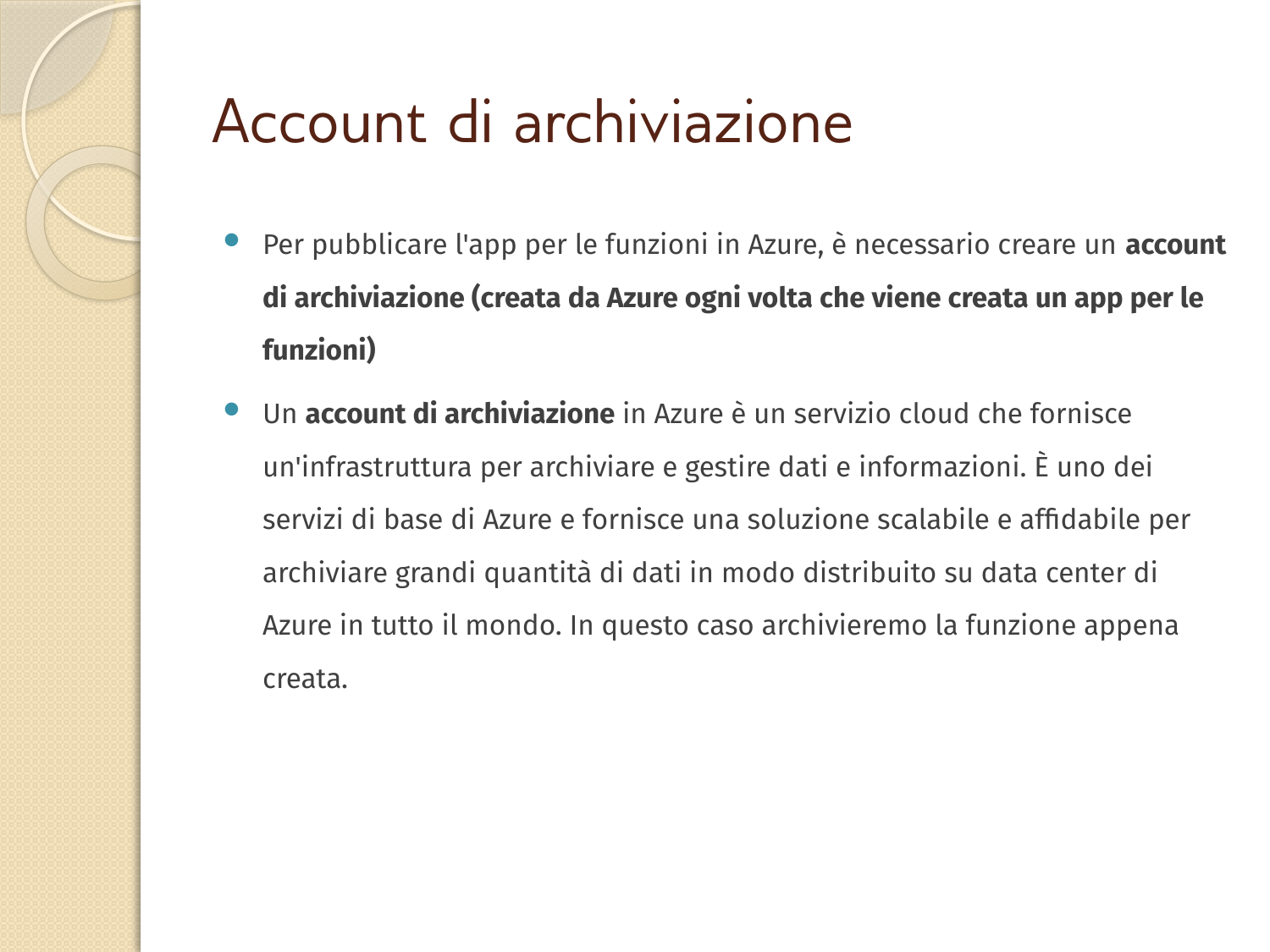

# Account di archiviazione
Per pubblicare l'app per le funzioni in Azure, è necessario creare un account di archiviazione (creata da Azure ogni volta che viene creata un app per le funzioni)
Un account di archiviazione in Azure è un servizio cloud che fornisce un'infrastruttura per archiviare e gestire dati e informazioni. È uno dei servizi di base di Azure e fornisce una soluzione scalabile e affidabile per archiviare grandi quantità di dati in modo distribuito su data center di Azure in tutto il mondo. In questo caso archivieremo la funzione appena creata.